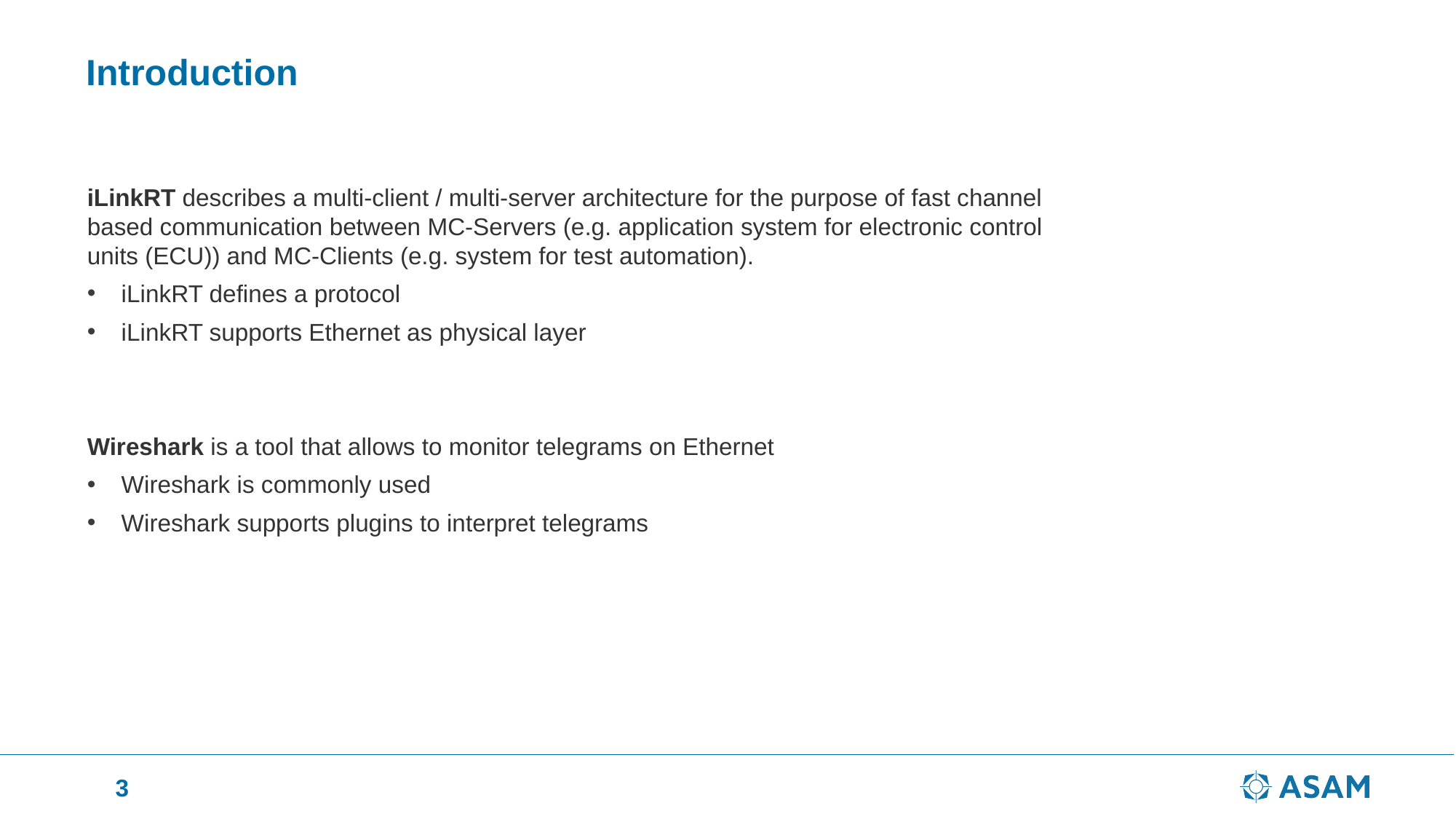

# Introduction
iLinkRT describes a multi-client / multi-server architecture for the purpose of fast channel based communication between MC-Servers (e.g. application system for electronic control units (ECU)) and MC-Clients (e.g. system for test automation).
iLinkRT defines a protocol
iLinkRT supports Ethernet as physical layer

Wireshark is a tool that allows to monitor telegrams on Ethernet
Wireshark is commonly used
Wireshark supports plugins to interpret telegrams